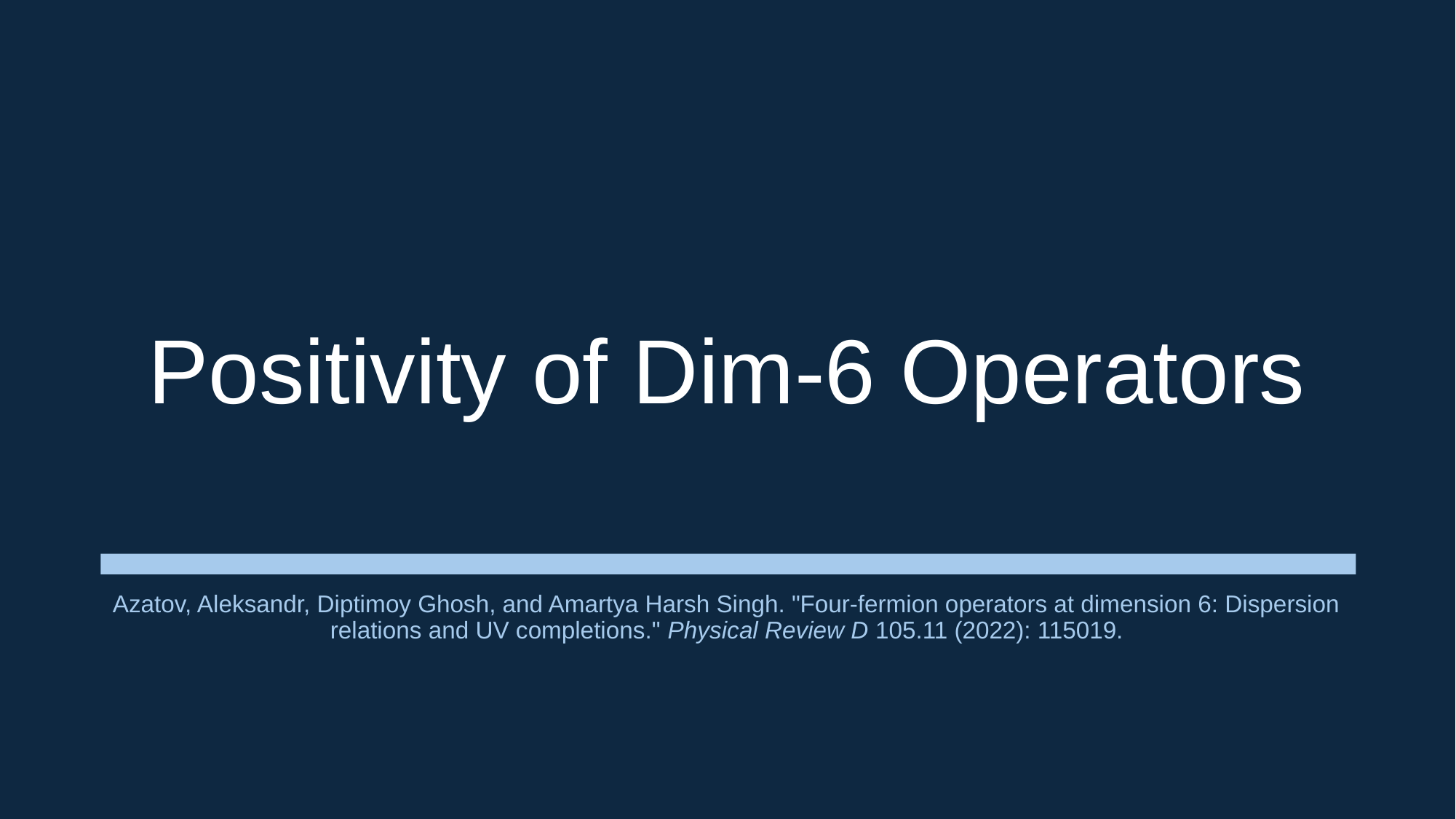

# Positivity of Dim-6 Operators

Azatov, Aleksandr, Diptimoy Ghosh, and Amartya Harsh Singh. "Four-fermion operators at dimension 6: Dispersion relations and UV completions." Physical Review D 105.11 (2022): 115019.